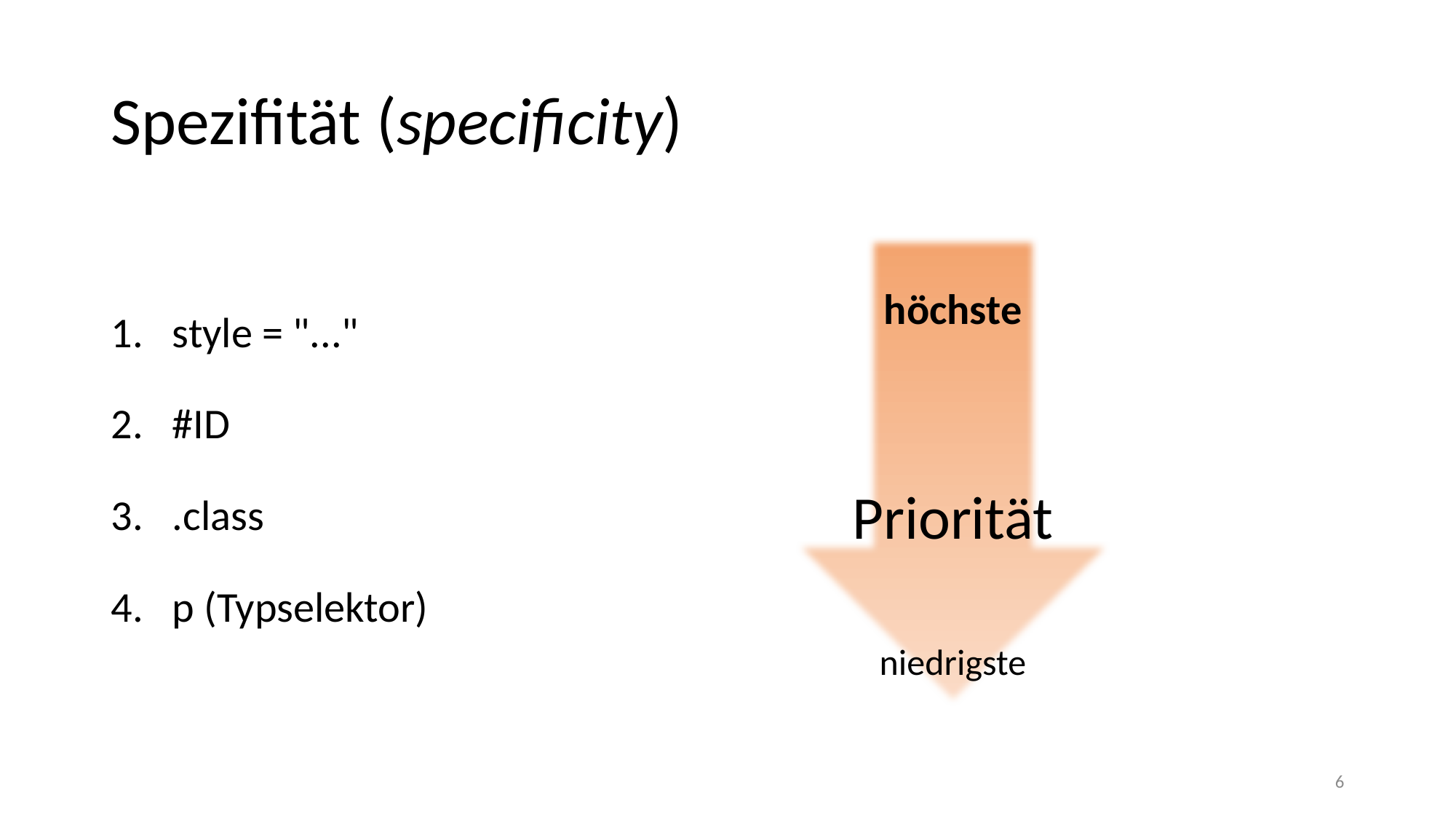

# Spezifität (specificity)
höchste
Priorität
niedrigste

style = "..."
#ID
.class
p (Typselektor)
6